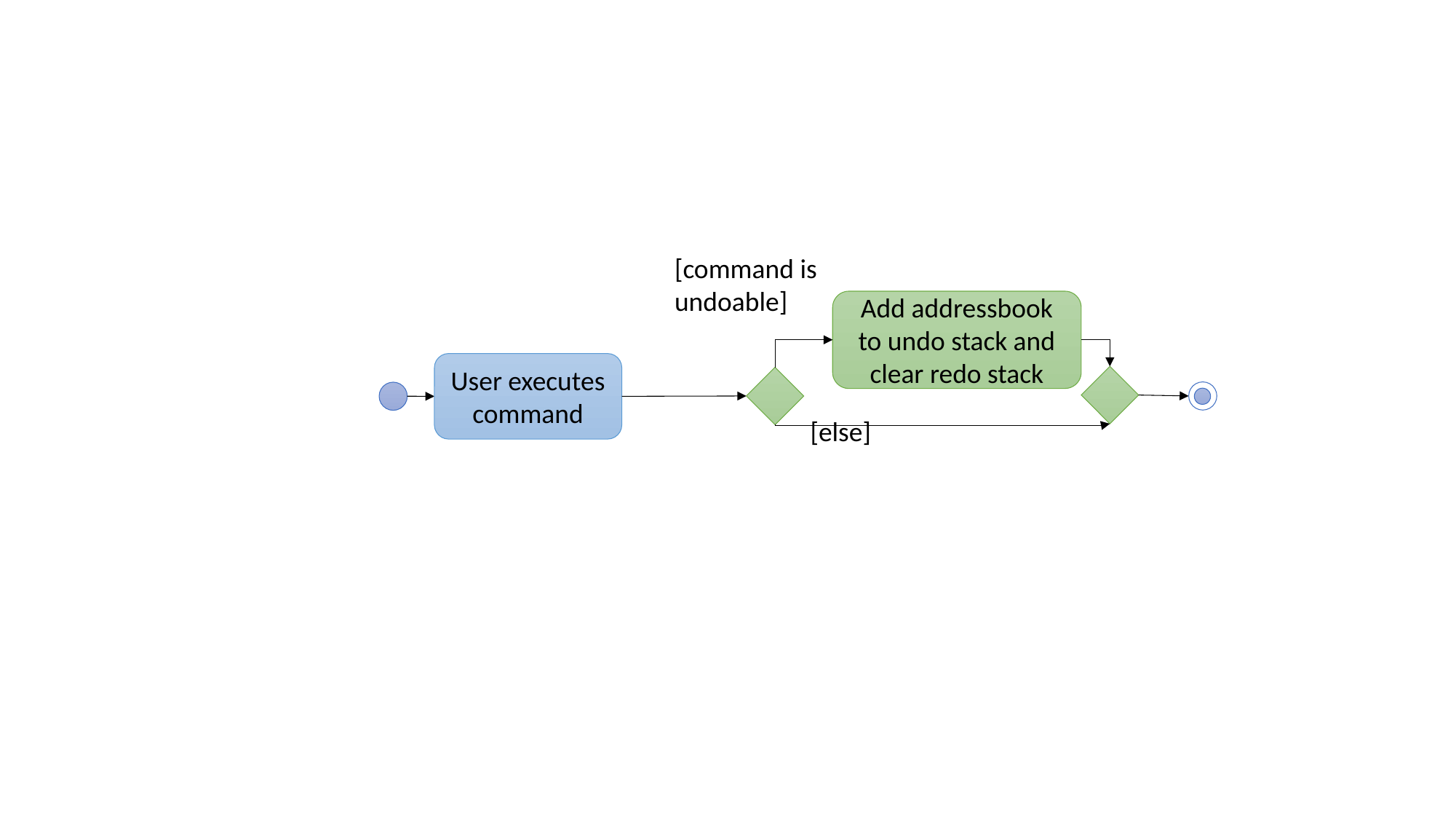

[command is undoable]
Add addressbook to undo stack and clear redo stack
User executes command

[else]